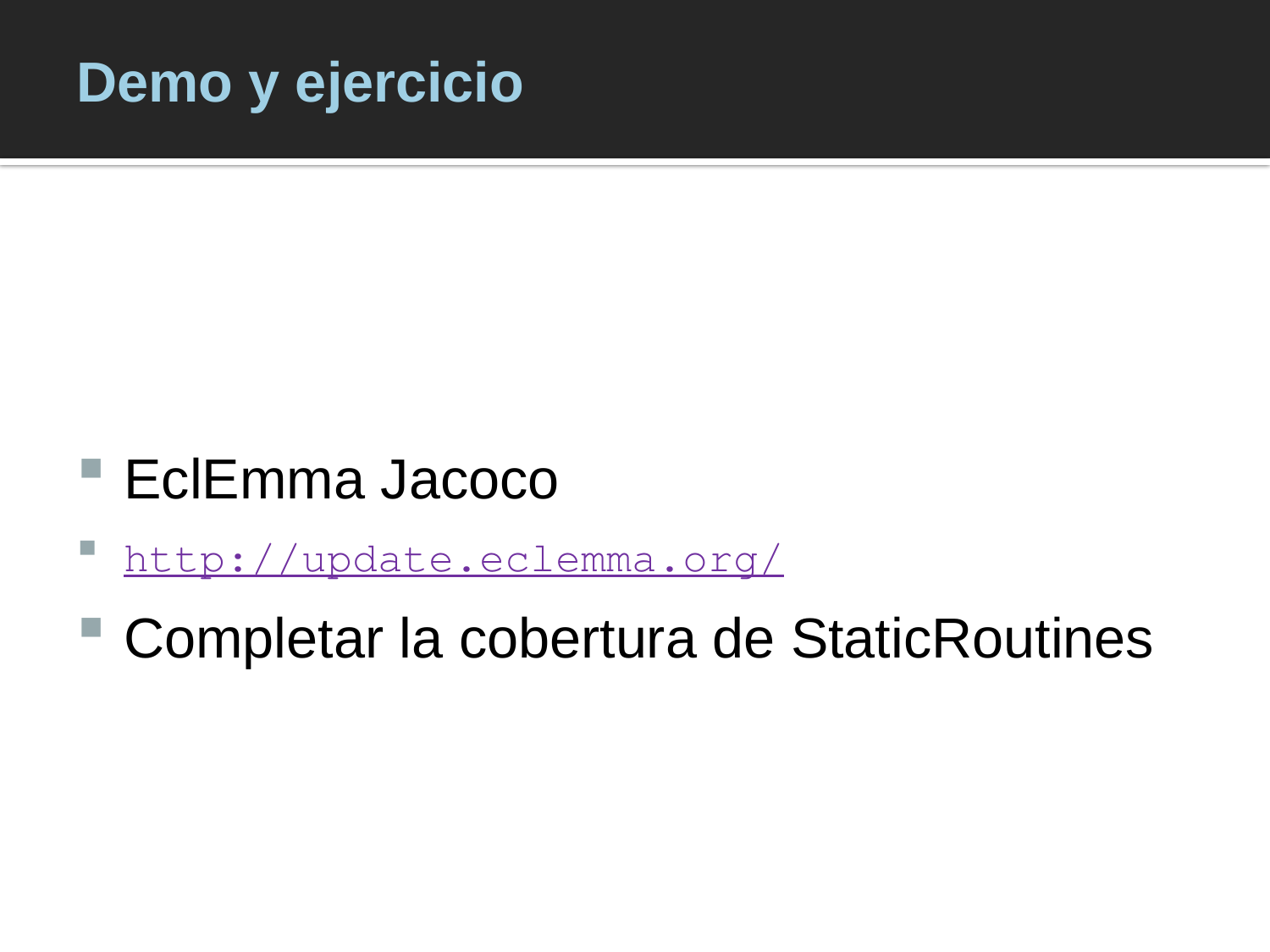

# Demo y ejercicio
EclEmma Jacoco
http://update.eclemma.org/
Completar la cobertura de StaticRoutines